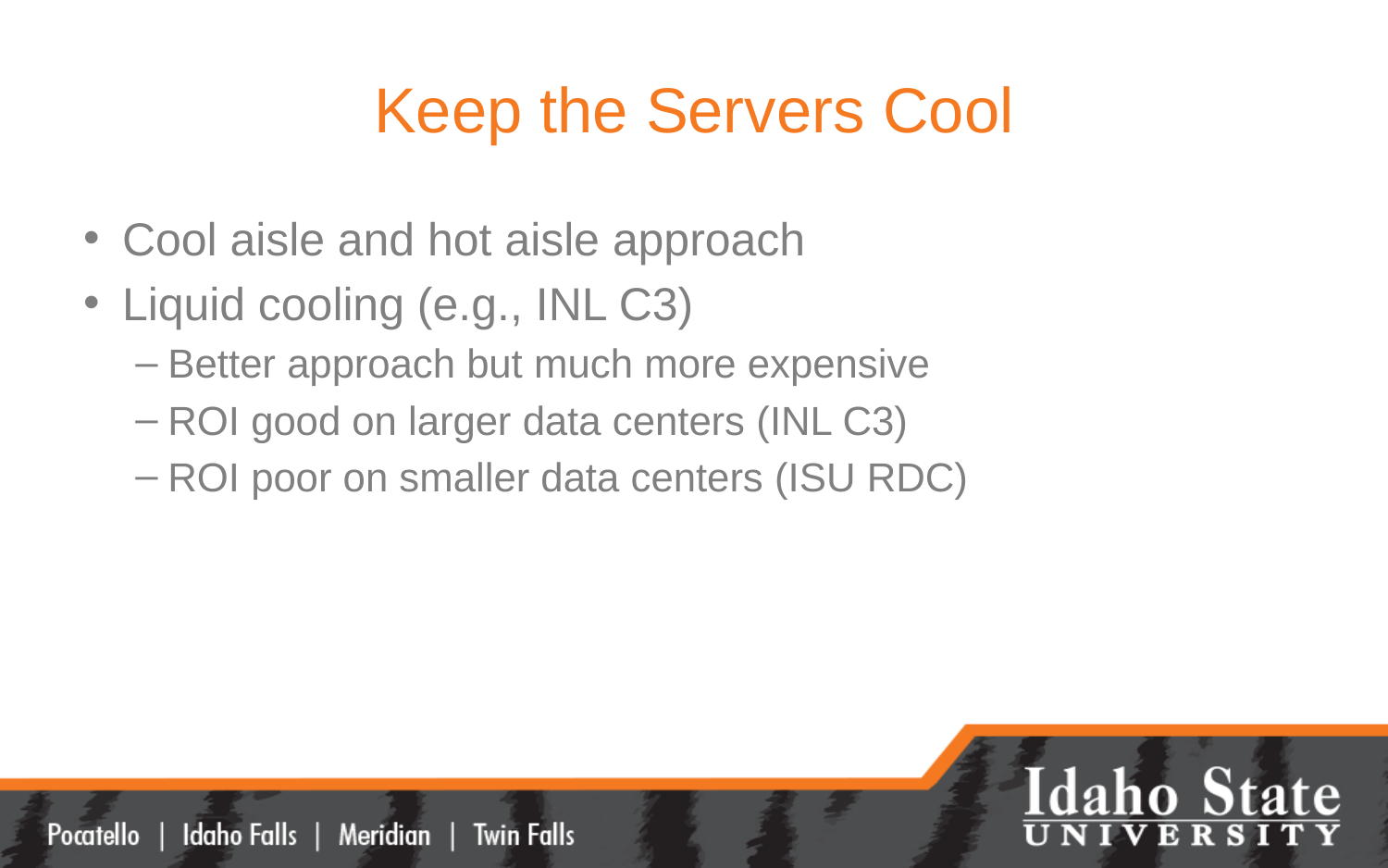

# Keep the Servers Cool
Cool aisle and hot aisle approach
Liquid cooling (e.g., INL C3)
Better approach but much more expensive
ROI good on larger data centers (INL C3)
ROI poor on smaller data centers (ISU RDC)